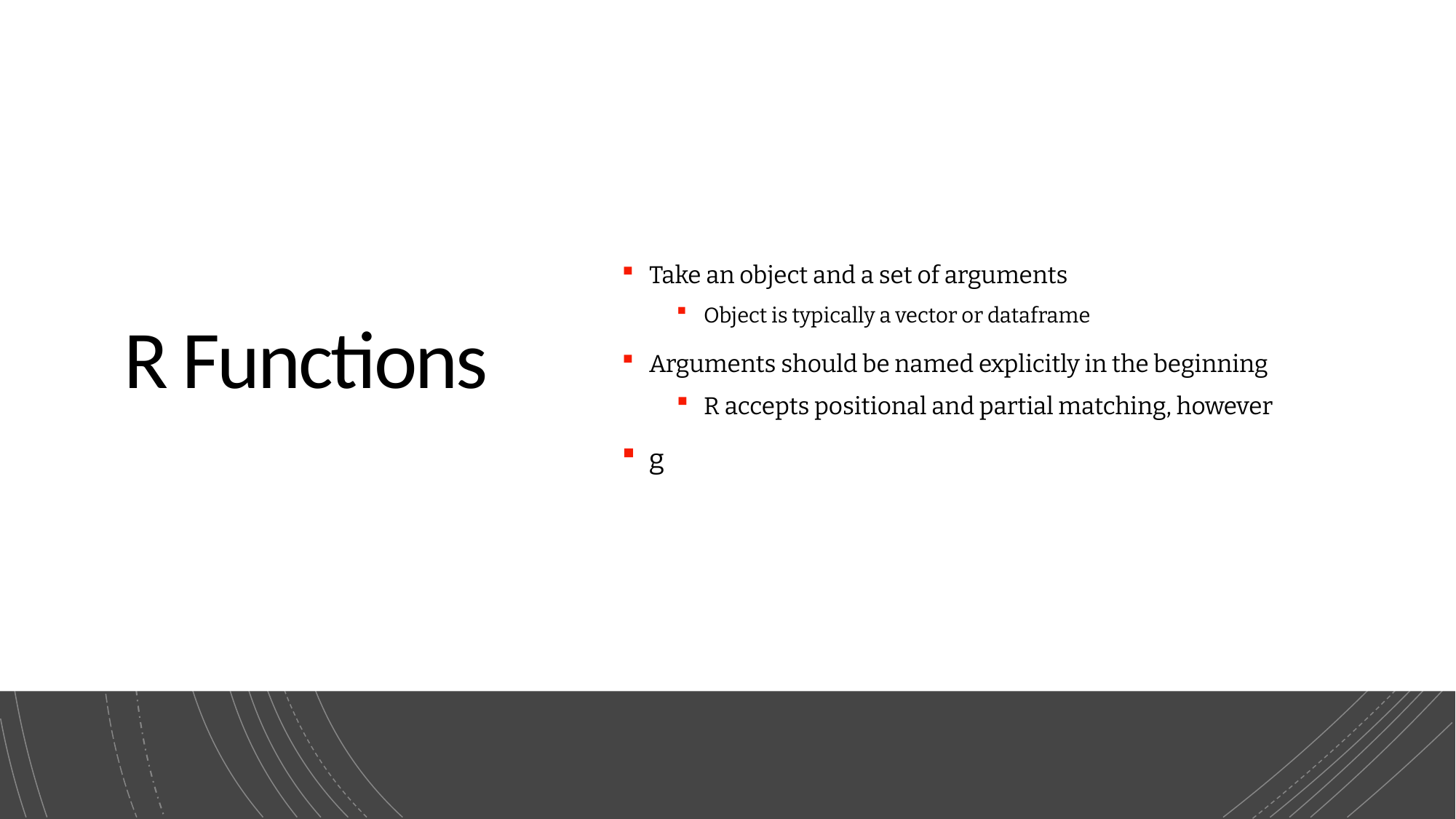

# R Functions
Take an object and a set of arguments
Object is typically a vector or dataframe
Arguments should be named explicitly in the beginning
R accepts positional and partial matching, however
g